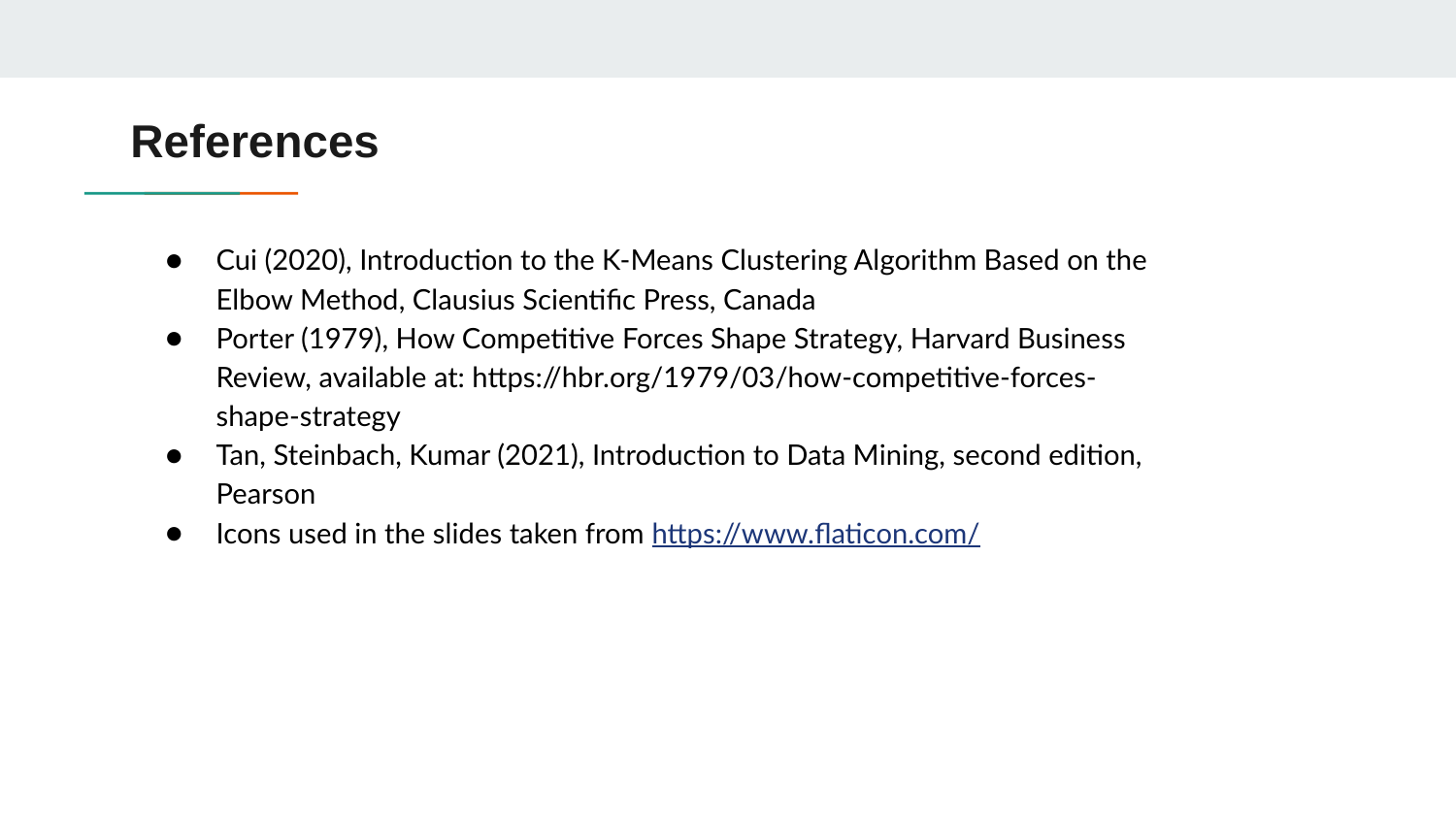

# References
Cui (2020), Introduction to the K-Means Clustering Algorithm Based on the Elbow Method, Clausius Scientific Press, Canada
Porter (1979), How Competitive Forces Shape Strategy, Harvard Business Review, available at: https://hbr.org/1979/03/how-competitive-forces-shape-strategy
Tan, Steinbach, Kumar (2021), Introduction to Data Mining, second edition, Pearson
Icons used in the slides taken from https://www.flaticon.com/